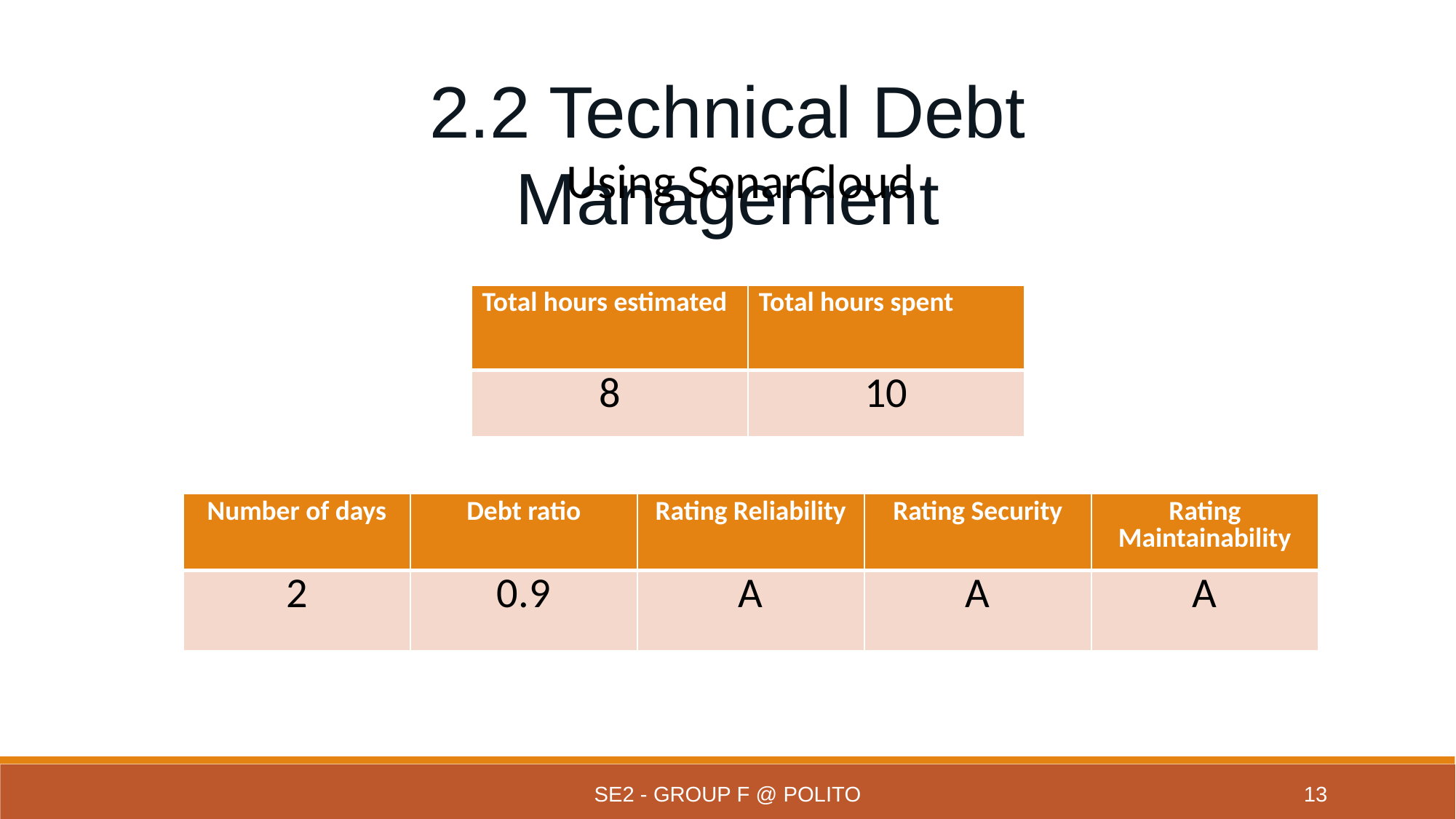

2.2 Technical Debt Management
Using SonarCloud
| Total hours estimated | Total hours spent |
| --- | --- |
| 8 | 10 |
| Number of days | Debt ratio | Rating Reliability | Rating Security | Rating Maintainability |
| --- | --- | --- | --- | --- |
| 2 | 0.9 | A | A | A |
SE2 - Group F @ PoliTo
13